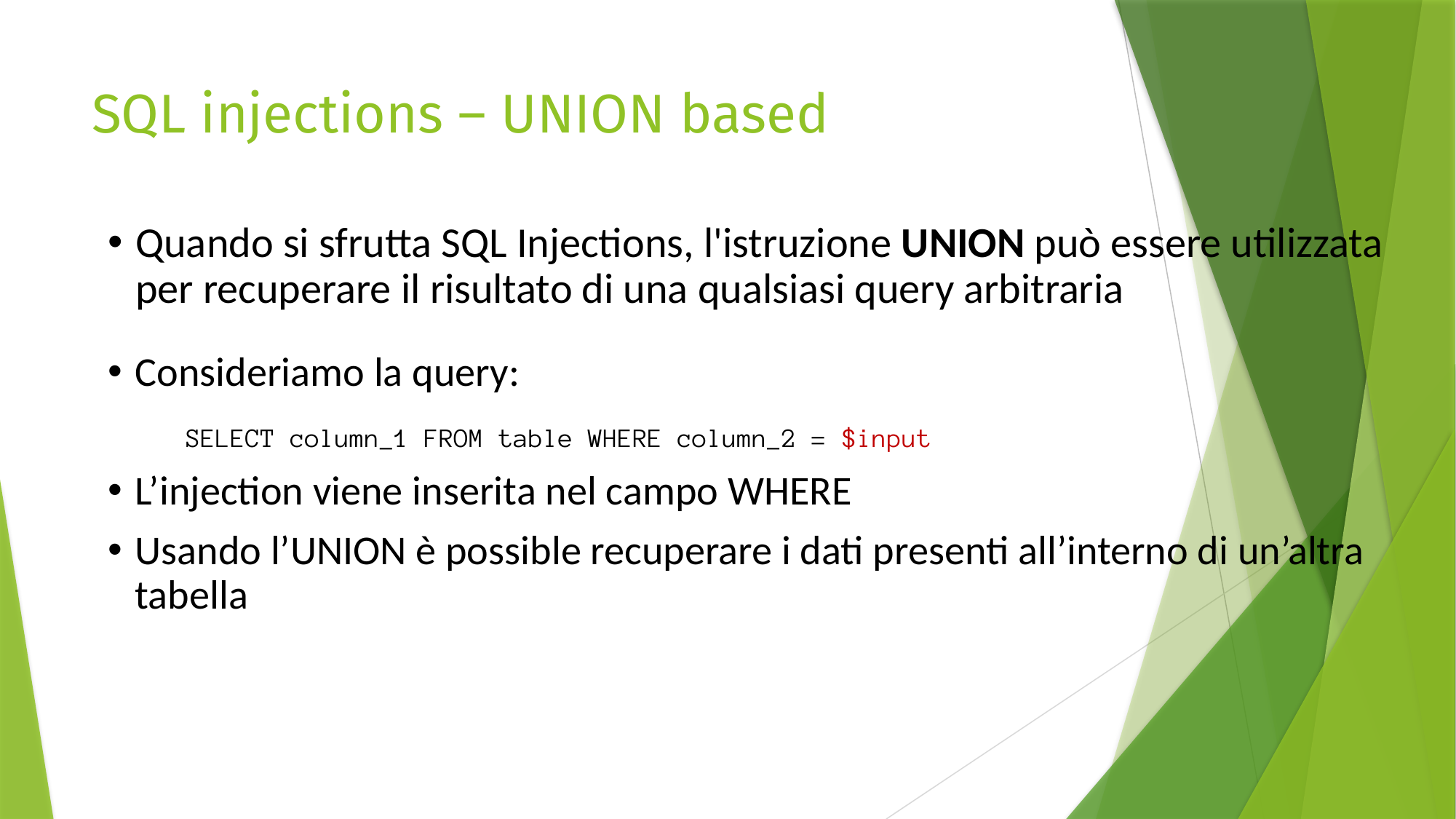

# SQL injections – UNION based
Quando si sfrutta SQL Injections, l'istruzione UNION può essere utilizzata per recuperare il risultato di una qualsiasi query arbitraria

Consideriamo la query:

L’injection viene inserita nel campo WHERE
Usando l’UNION è possible recuperare i dati presenti all’interno di un’altra tabella

SELECT column_1 FROM table WHERE column_2 = $input